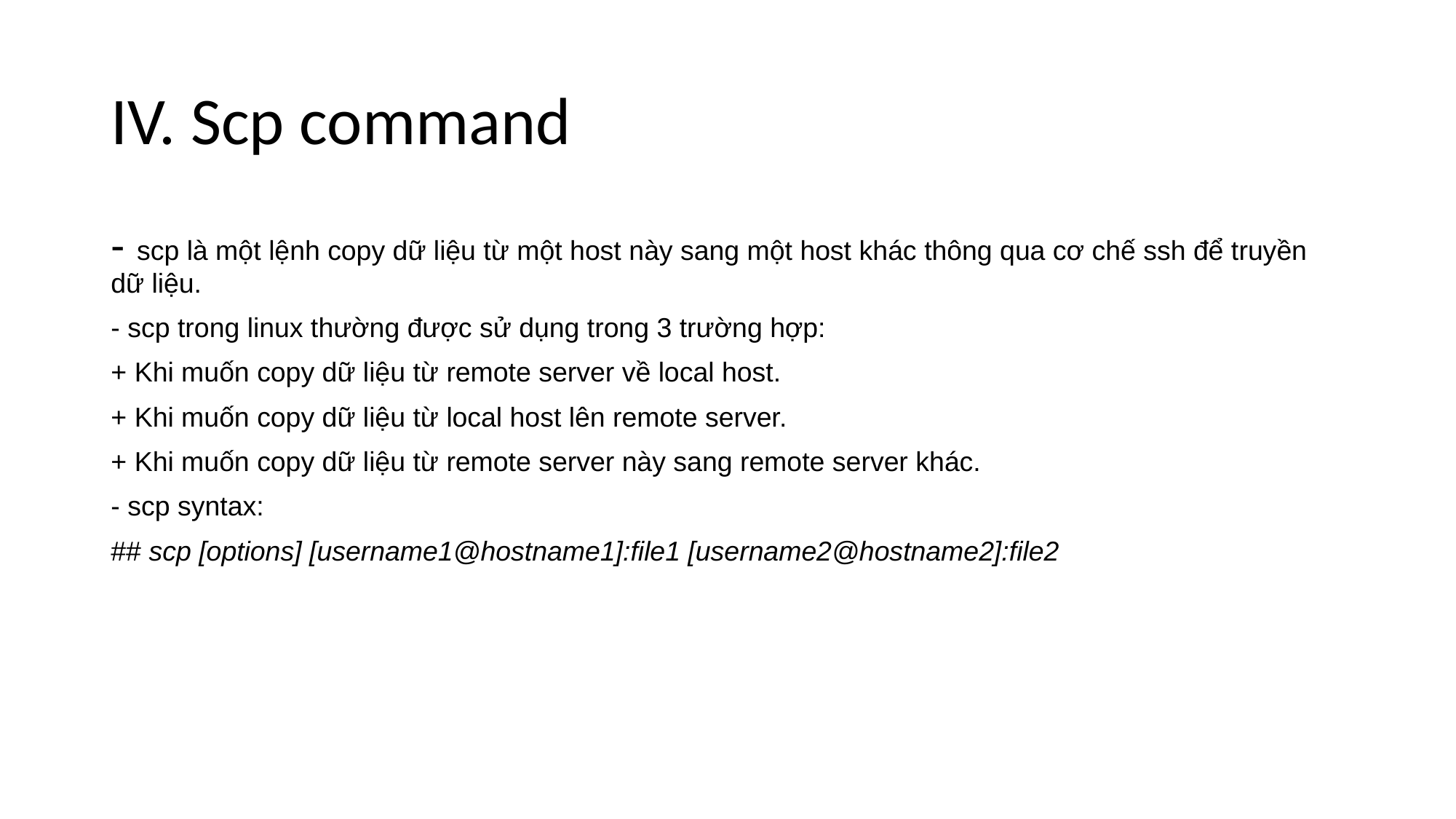

# IV. Scp command
- scp là một lệnh copy dữ liệu từ một host này sang một host khác thông qua cơ chế ssh để truyền dữ liệu.
- scp trong linux thường được sử dụng trong 3 trường hợp:
+ Khi muốn copy dữ liệu từ remote server về local host.
+ Khi muốn copy dữ liệu từ local host lên remote server.
+ Khi muốn copy dữ liệu từ remote server này sang remote server khác.
- scp syntax:
## scp [options] [username1@hostname1]:file1 [username2@hostname2]:file2